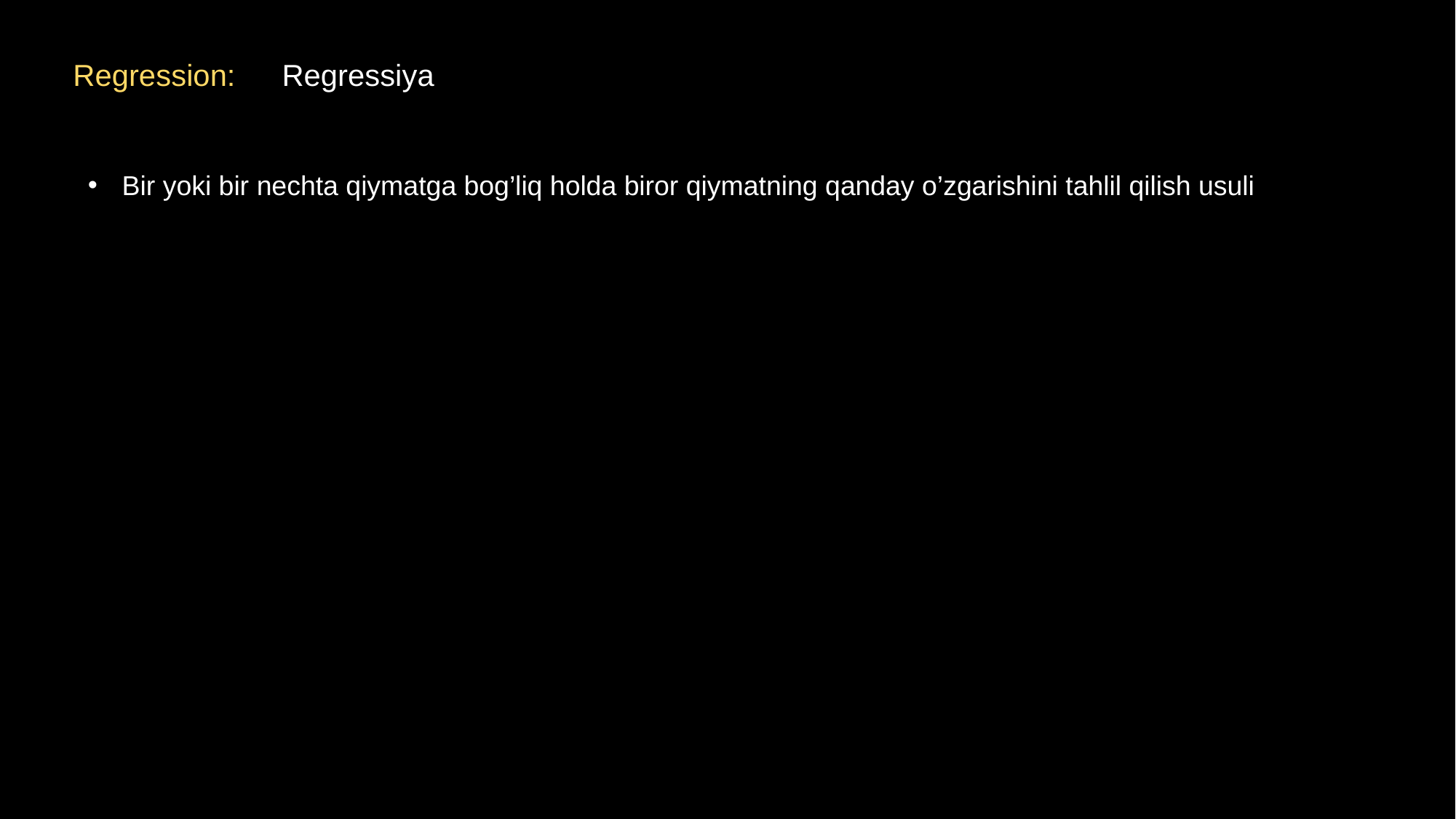

Regression:
Regressiya
Bir yoki bir nechta qiymatga bog’liq holda biror qiymatning qanday o’zgarishini tahlil qilish usuli